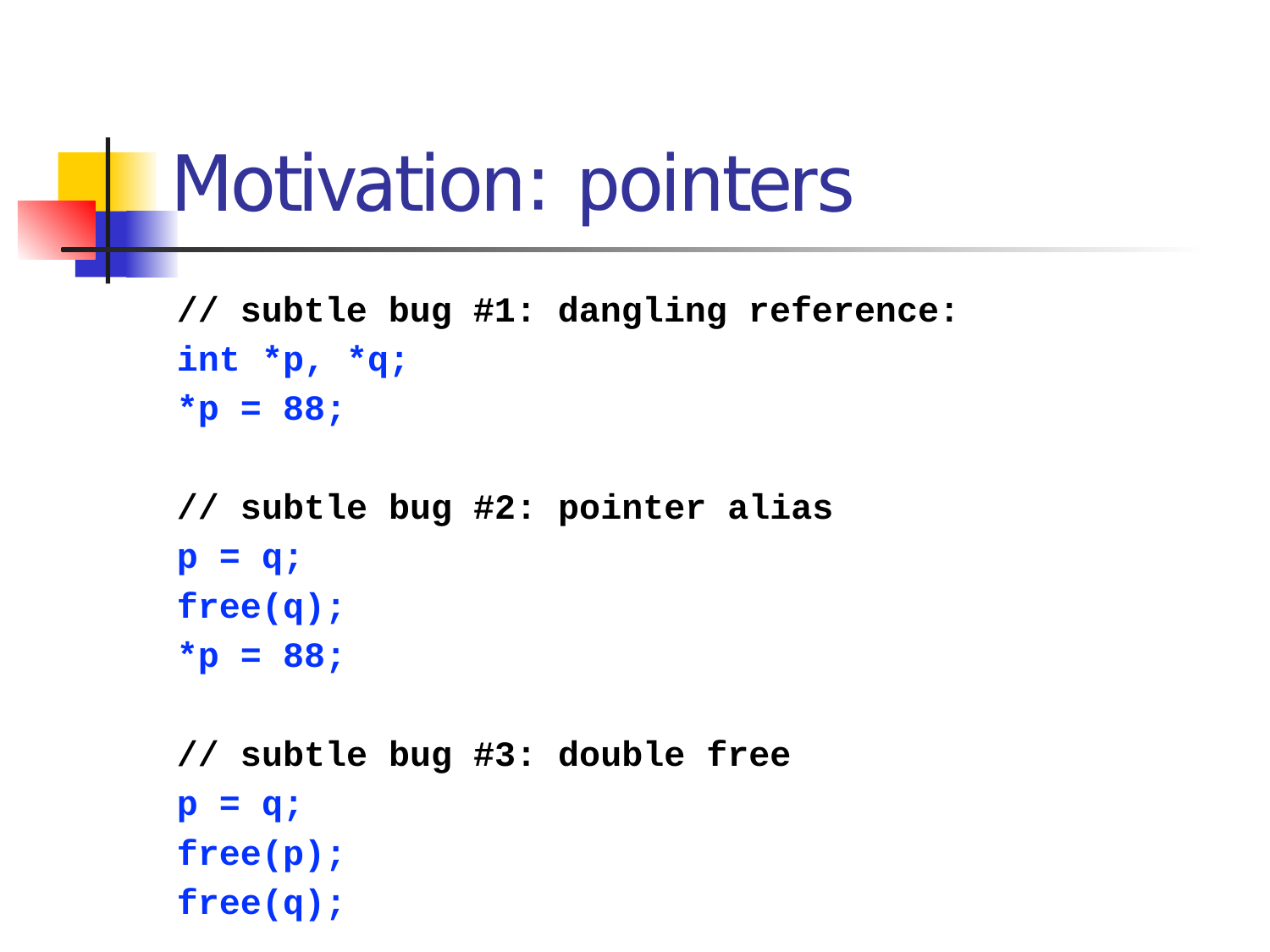

# Motivation: pointers
// subtle bug #1: dangling reference:
int *p, *q;
*p = 88;

// subtle bug #2: pointer alias
p = q;
free(q);
*p = 88;

// subtle bug #3: double free
p = q;
free(p);
free(q);